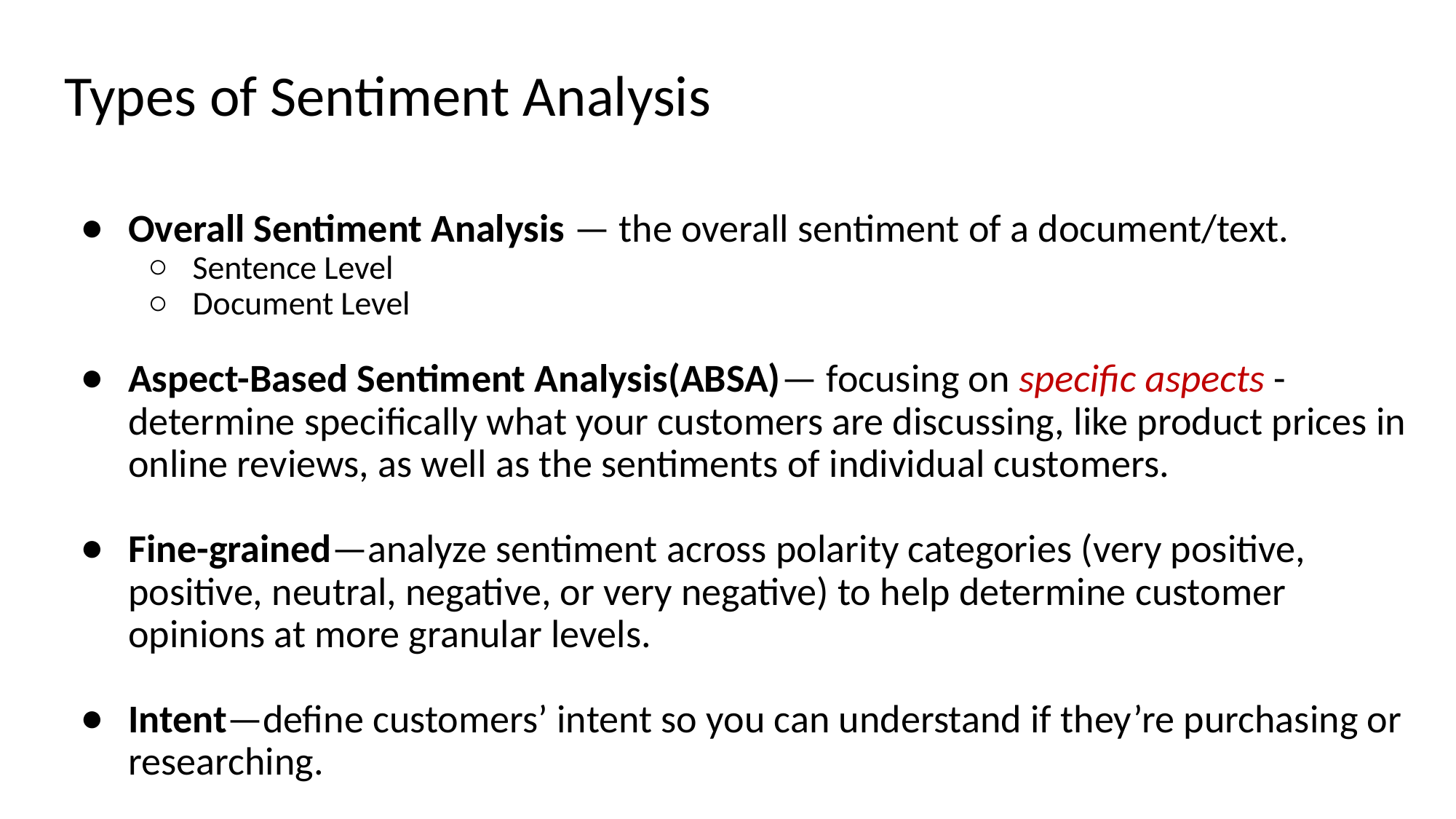

# Types of Sentiment Analysis

Overall Sentiment Analysis — the overall sentiment of a document/text.
Sentence Level
Document Level

Aspect-Based Sentiment Analysis(ABSA)— focusing on specific aspects - determine specifically what your customers are discussing, like product prices in online reviews, as well as the sentiments of individual customers.

Fine-grained—analyze sentiment across polarity categories (very positive, positive, neutral, negative, or very negative) to help determine customer opinions at more granular levels.

Intent—define customers’ intent so you can understand if they’re purchasing or researching.